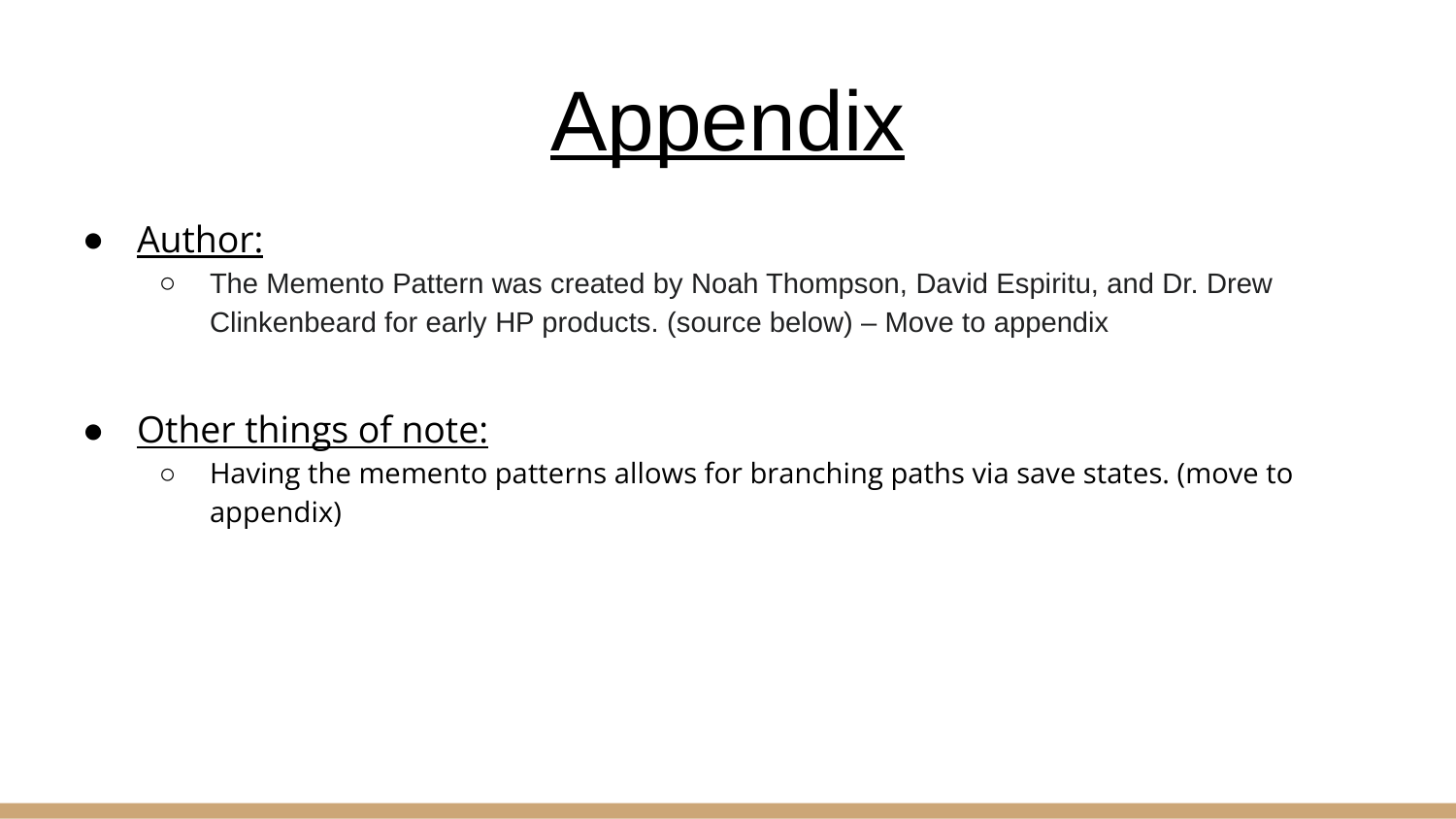

# Appendix
Author:
The Memento Pattern was created by Noah Thompson, David Espiritu, and Dr. Drew Clinkenbeard for early HP products. (source below) – Move to appendix

Other things of note:
Having the memento patterns allows for branching paths via save states. (move to appendix)